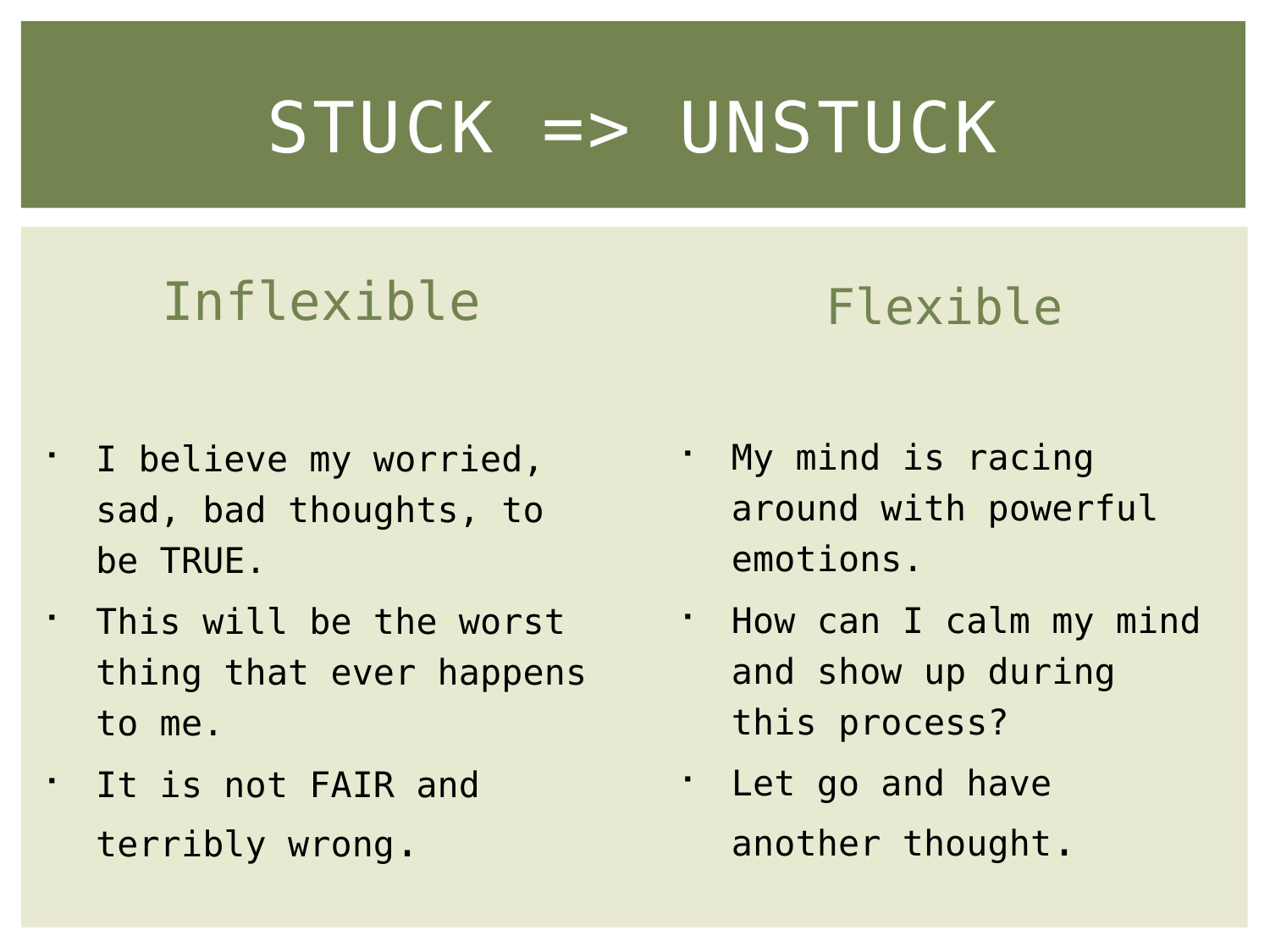

# Stuck => Unstuck

Inflexible

I believe my worried, sad, bad thoughts, to be TRUE.
This will be the worst thing that ever happens to me.
It is not FAIR and terribly wrong.
Flexible

My mind is racing around with powerful emotions.
How can I calm my mind and show up during this process?
Let go and have another thought.